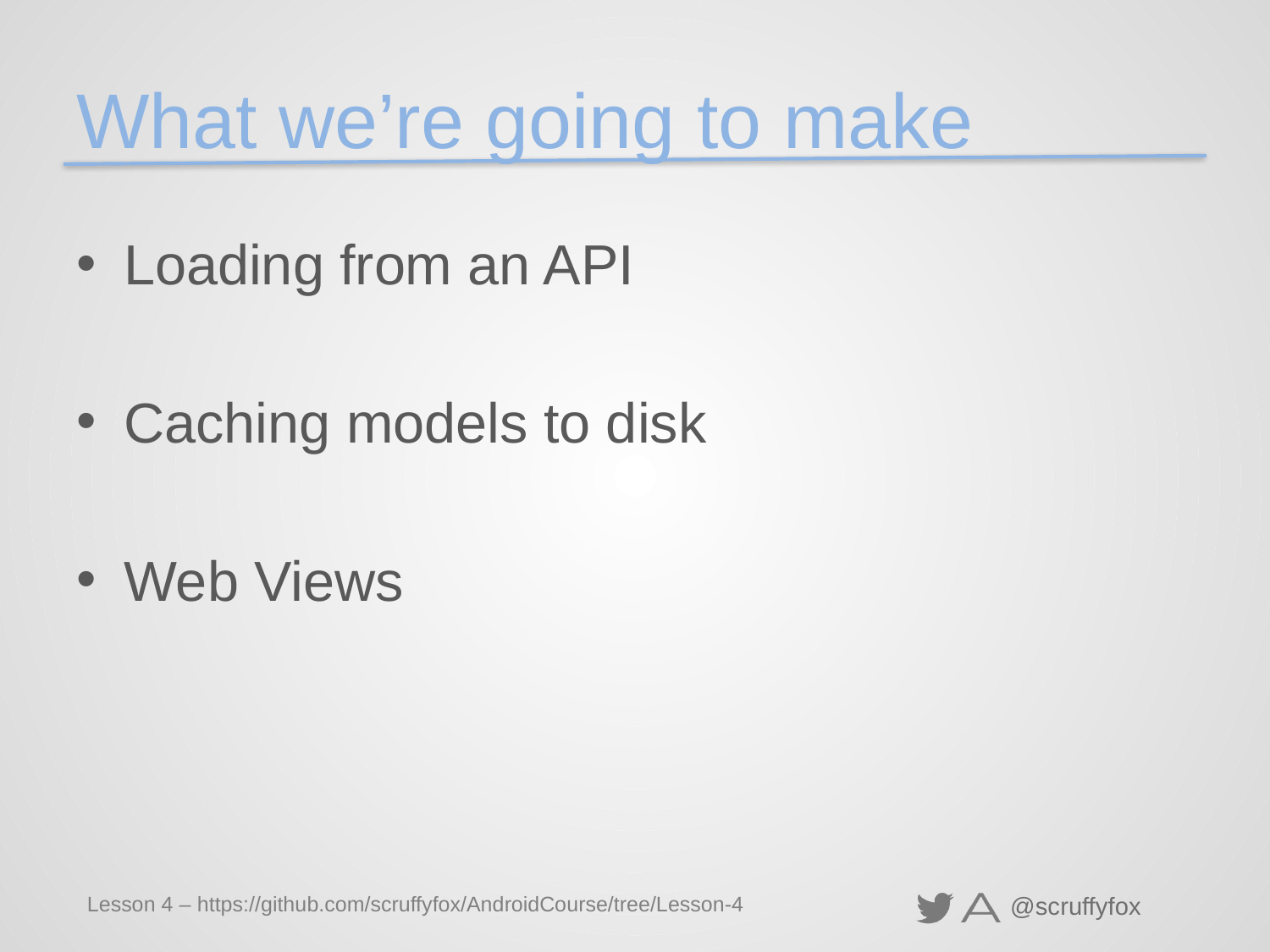

# What we’re going to make
Loading from an API

Caching models to disk

Web Views